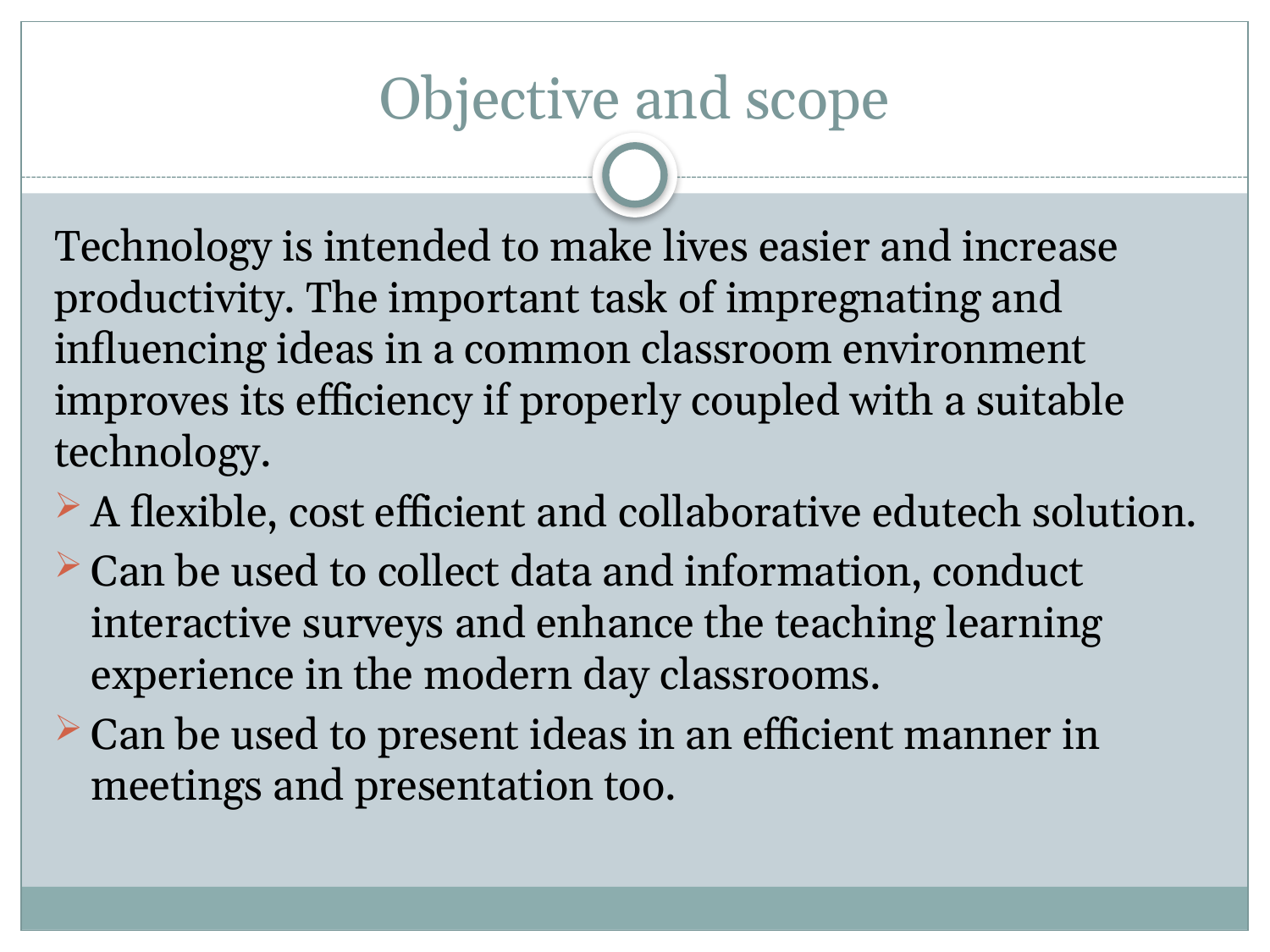

# Objective and scope
Technology is intended to make lives easier and increase productivity. The important task of impregnating and influencing ideas in a common classroom environment improves its efficiency if properly coupled with a suitable technology.
A flexible, cost efficient and collaborative edutech solution.
Can be used to collect data and information, conduct interactive surveys and enhance the teaching learning experience in the modern day classrooms.
Can be used to present ideas in an efficient manner in meetings and presentation too.